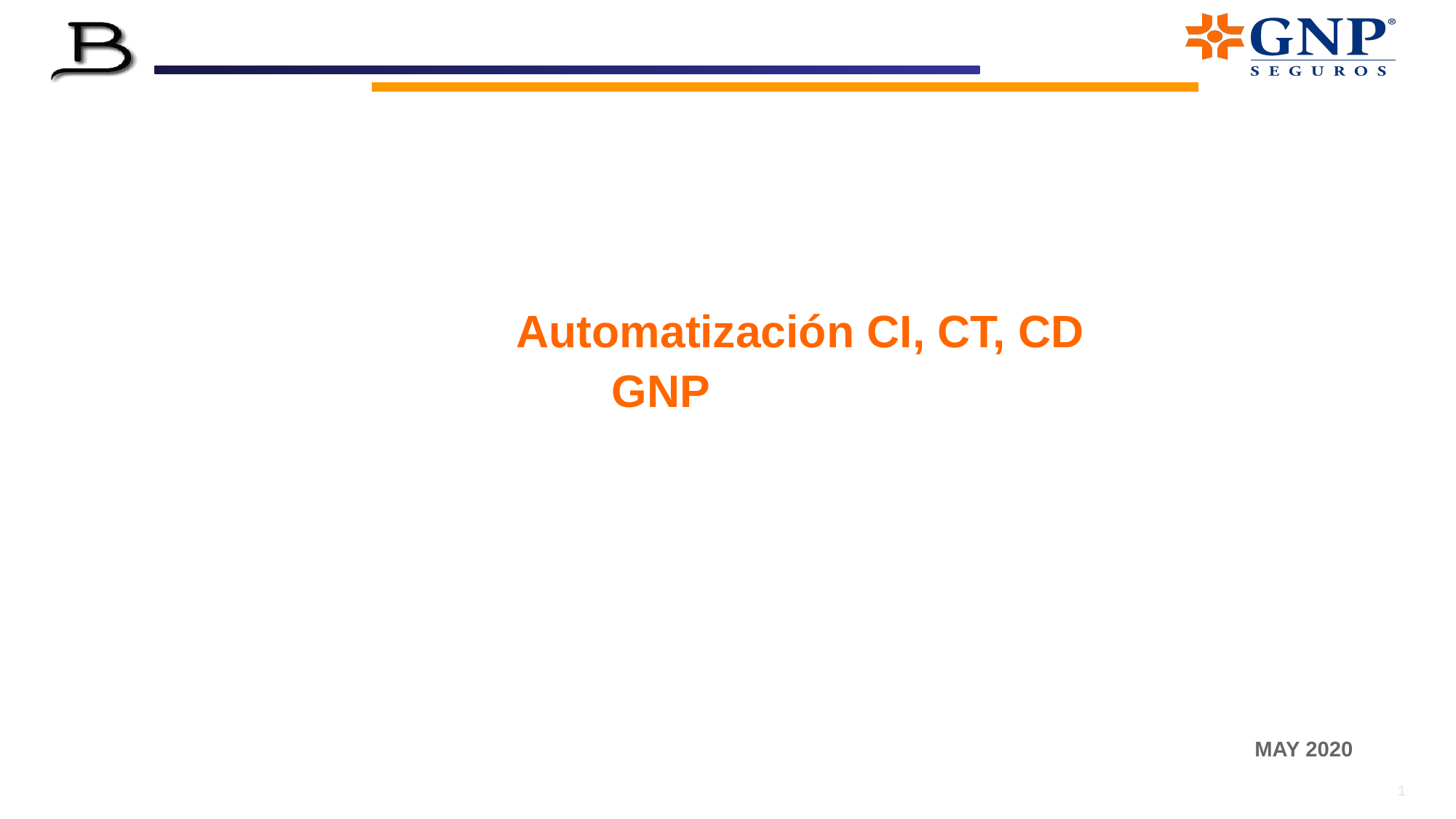

Automatización CI, CT, CD
GNP
MAY 2020